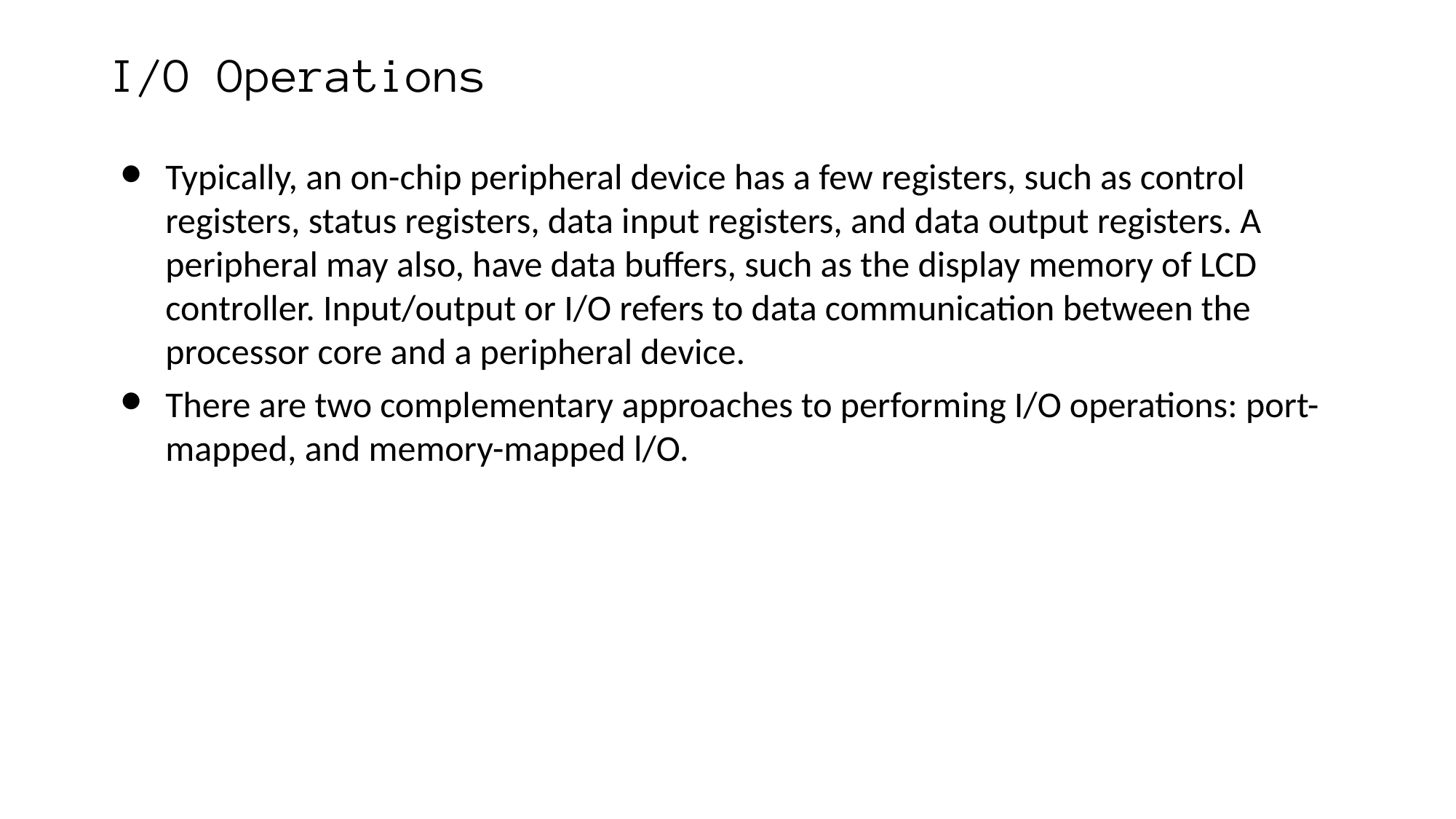

# I/O Operations

Typically, an on-chip peripheral device has a few registers, such as control registers, status registers, data input registers, and data output registers. A peripheral may also, have data buffers, such as the display memory of LCD controller. Input/output or I/O refers to data communication between the processor core and a peripheral device.
There are two complementary approaches to performing I/O operations: port-mapped, and memory-mapped l/O.